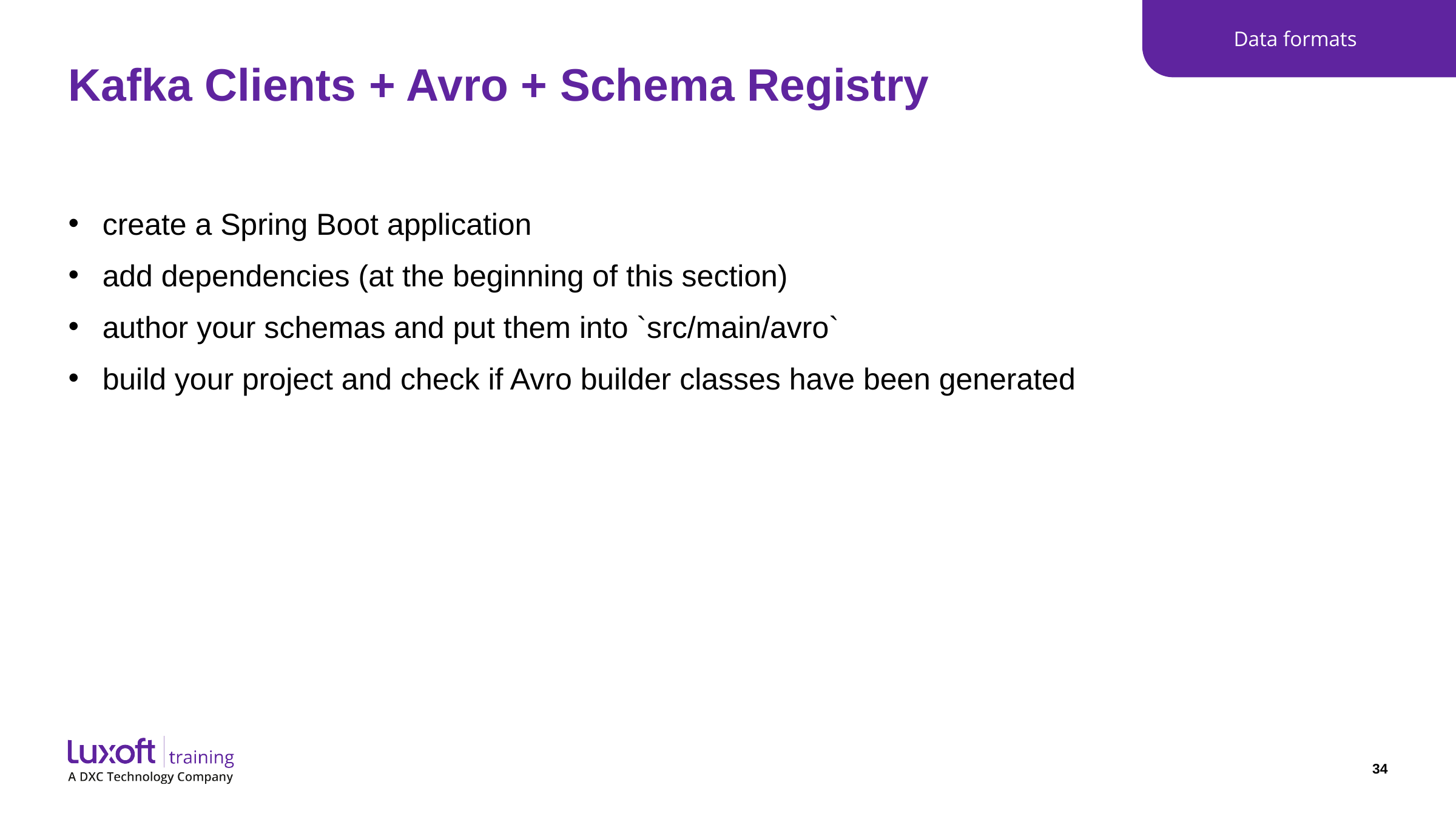

Data formats
# Kafka Clients + Avro + Schema Registry
create a Spring Boot application
add dependencies (at the beginning of this section)
author your schemas and put them into `src/main/avro`
build your project and check if Avro builder classes have been generated